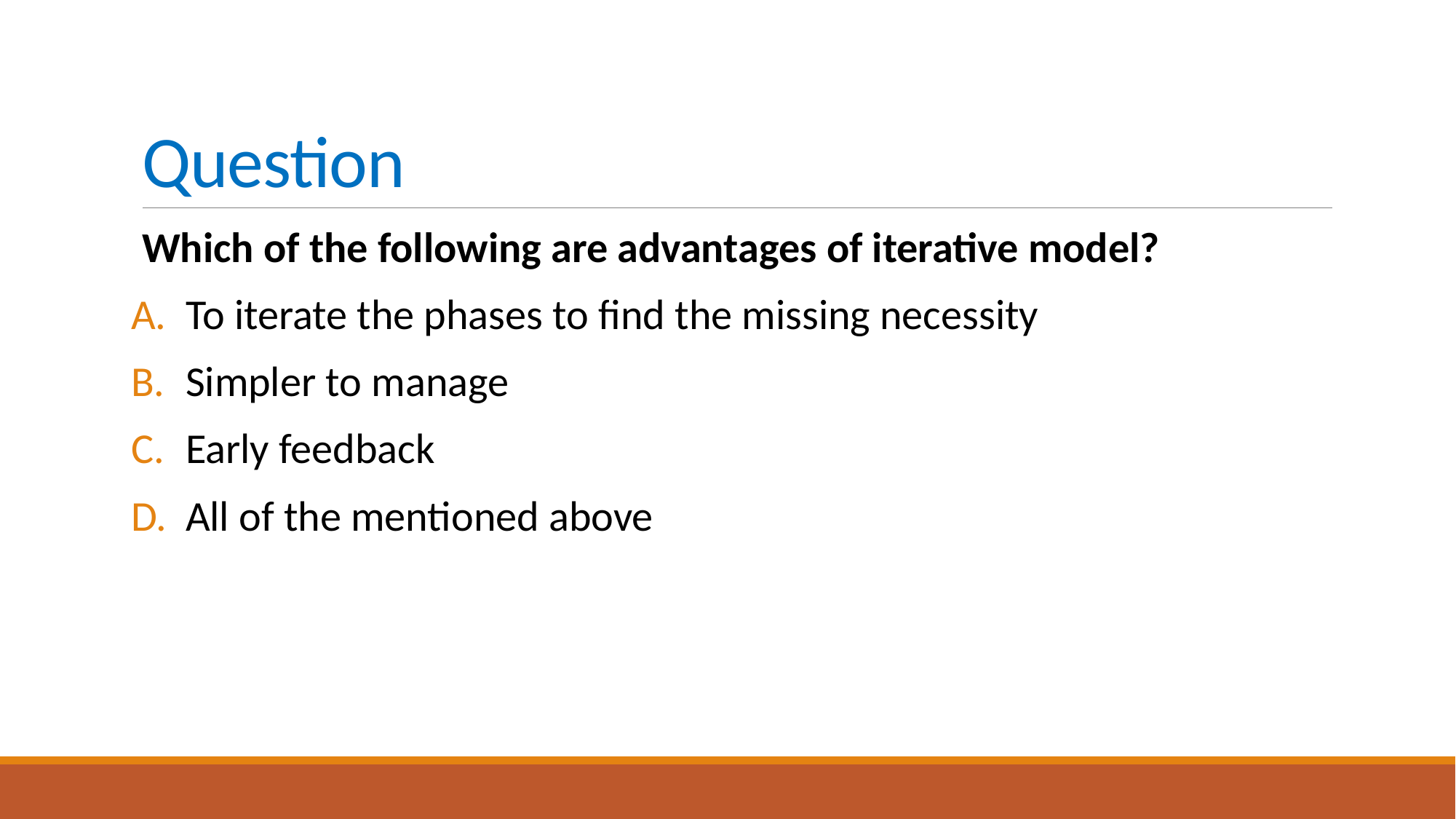

# Question
Which of the following are advantages of iterative model?
To iterate the phases to find the missing necessity
Simpler to manage
Early feedback
All of the mentioned above